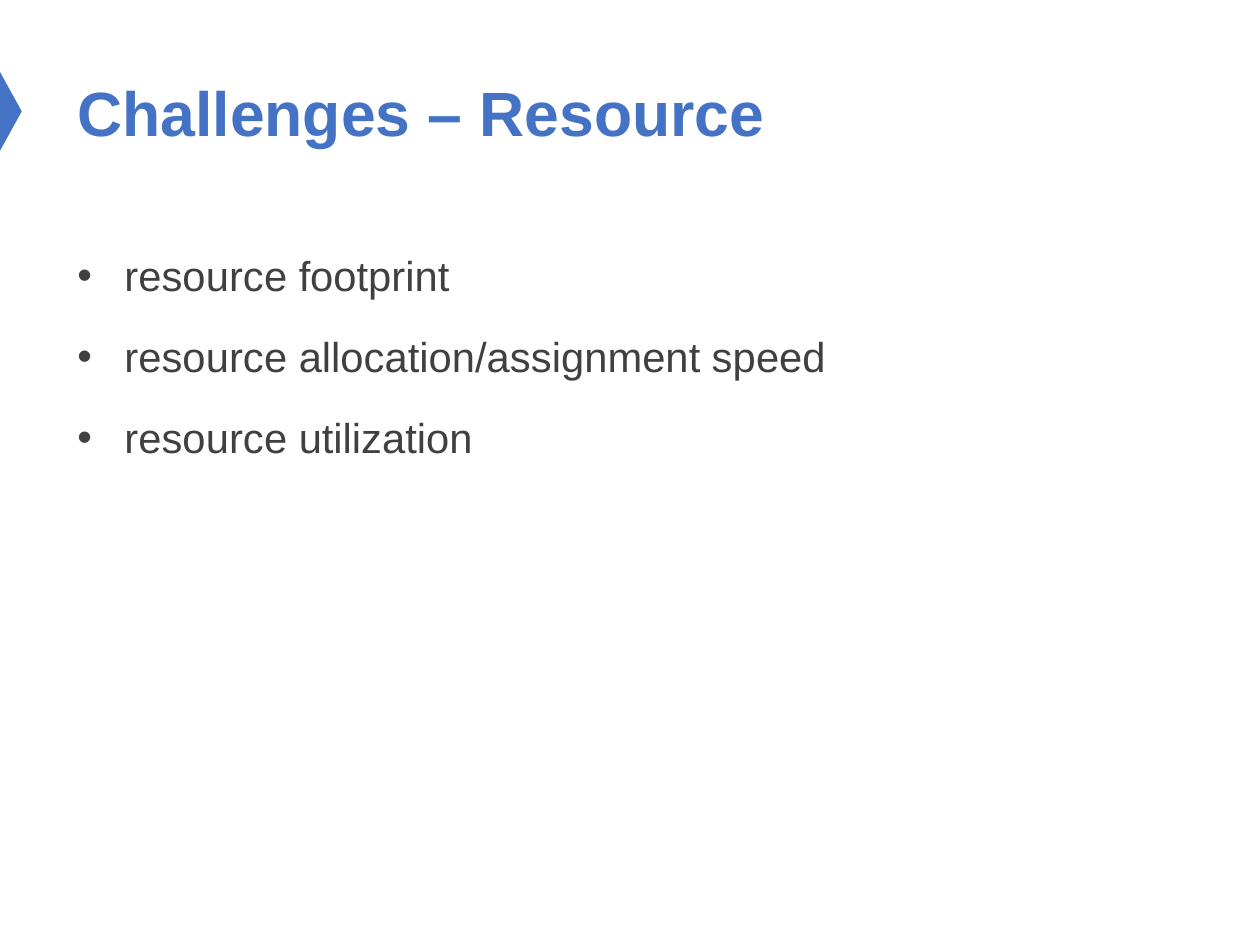

# Challenges – Resource
resource footprint
resource allocation/assignment speed
resource utilization